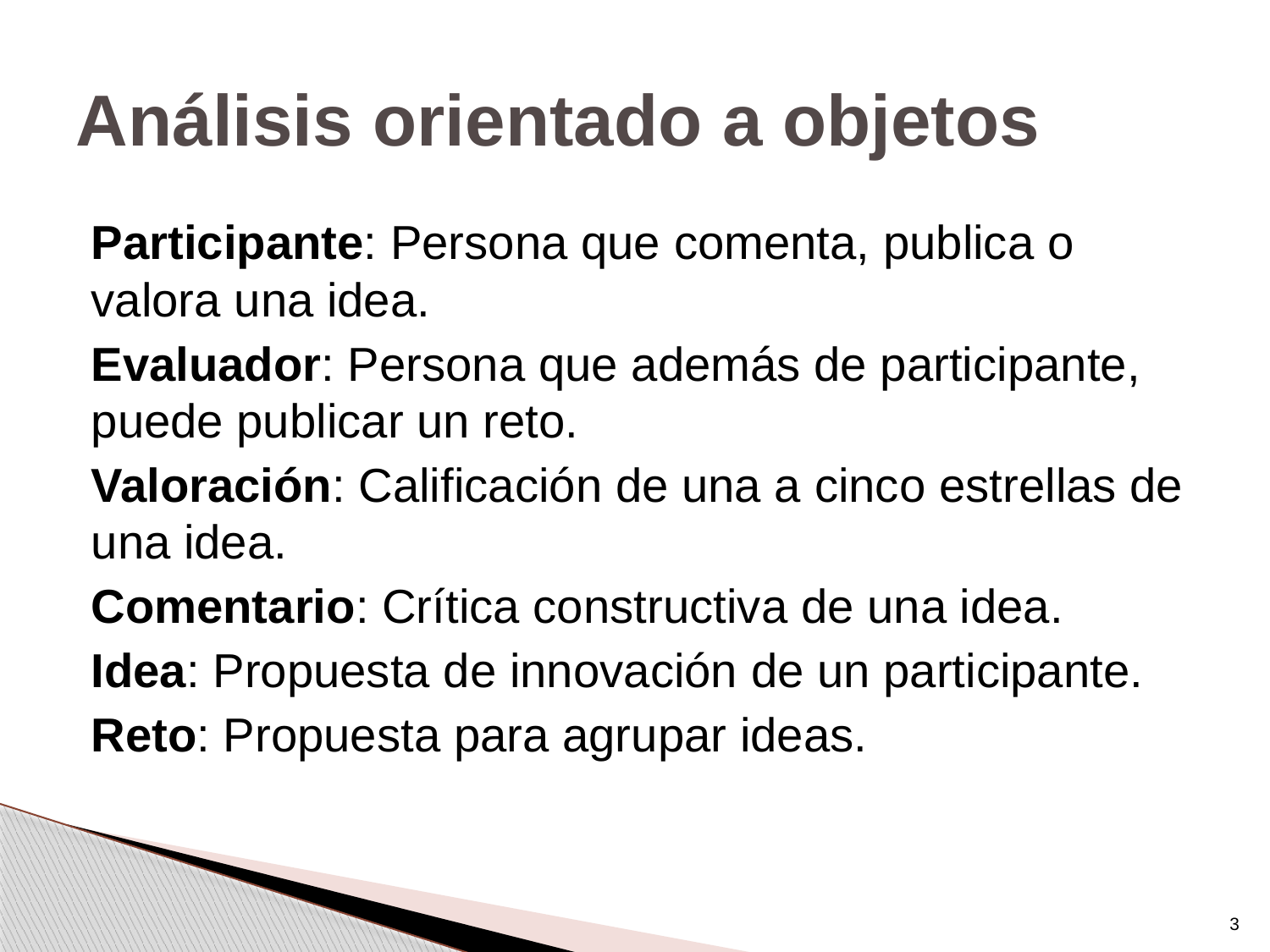

# Análisis orientado a objetos
Participante: Persona que comenta, publica o valora una idea.
Evaluador: Persona que además de participante, puede publicar un reto.
Valoración: Calificación de una a cinco estrellas de una idea.
Comentario: Crítica constructiva de una idea.
Idea: Propuesta de innovación de un participante.
Reto: Propuesta para agrupar ideas.

3